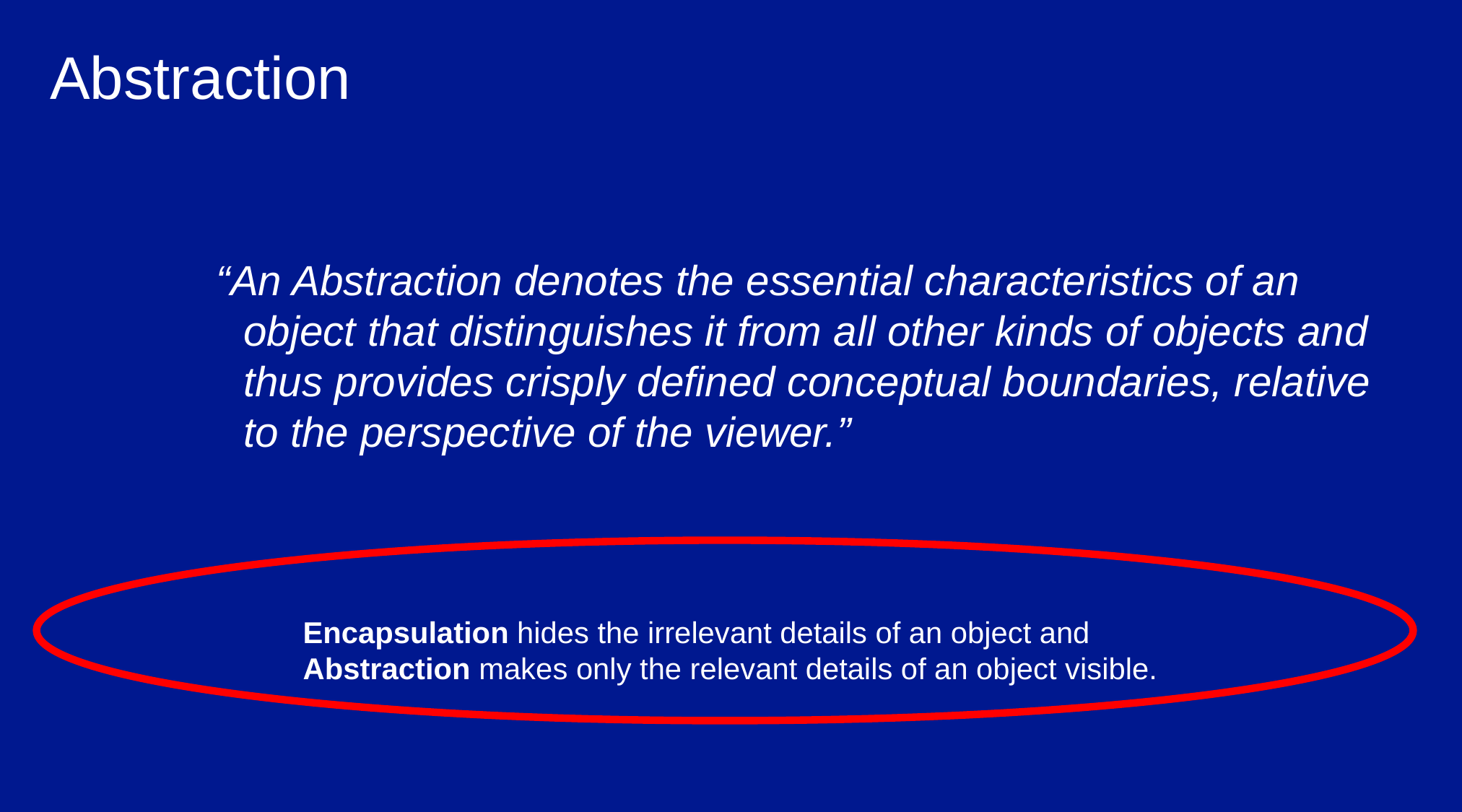

# Abstraction

“An Abstraction denotes the essential characteristics of an object that distinguishes it from all other kinds of objects and thus provides crisply defined conceptual boundaries, relative to the perspective of the viewer.”

Encapsulation hides the irrelevant details of an object and Abstraction makes only the relevant details of an object visible.